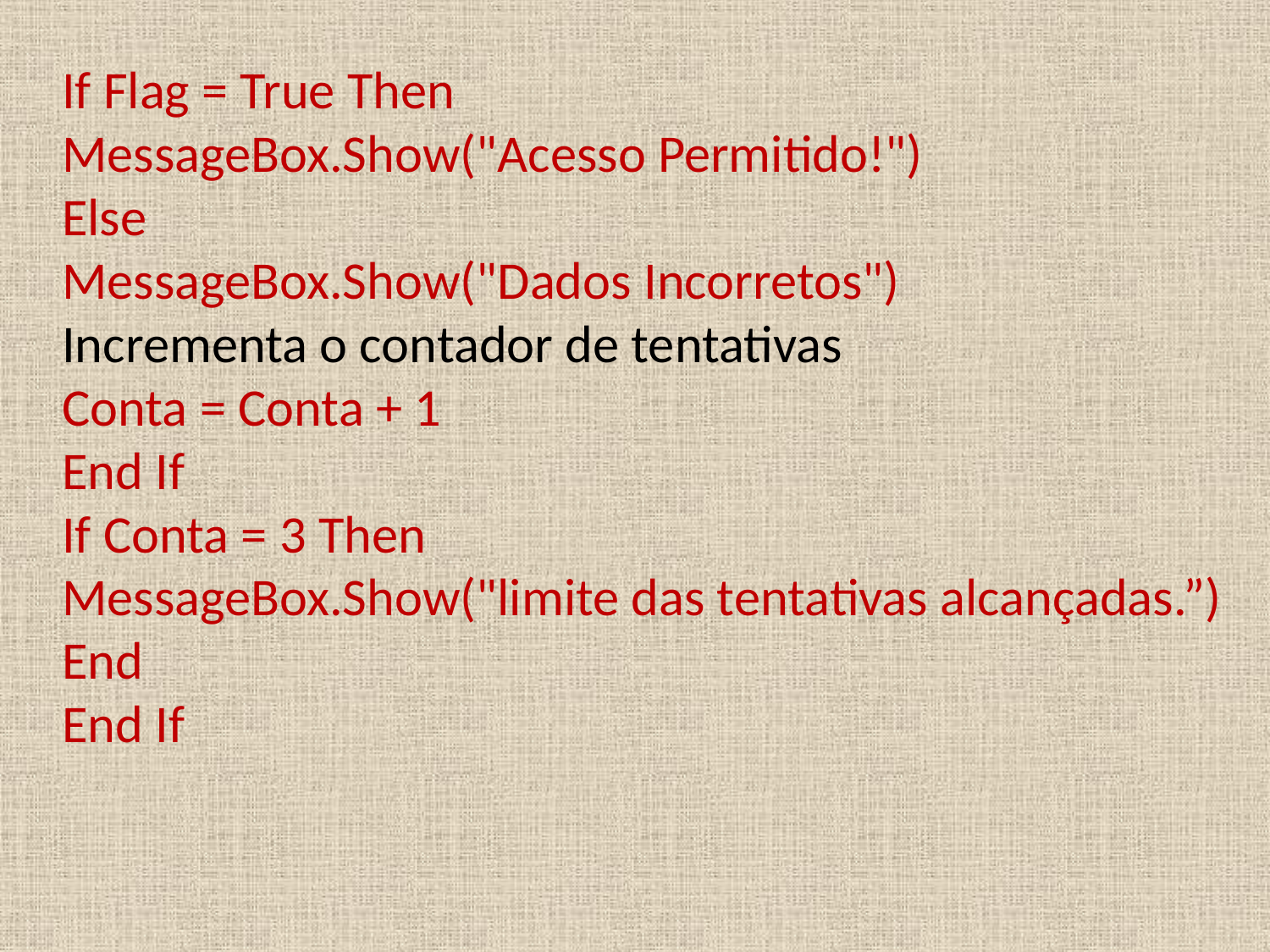

If Flag = True Then
MessageBox.Show("Acesso Permitido!")
Else
MessageBox.Show("Dados Incorretos")
Incrementa o contador de tentativas
Conta = Conta + 1
End If
If Conta = 3 Then
MessageBox.Show("limite das tentativas alcançadas.”)
End
End If